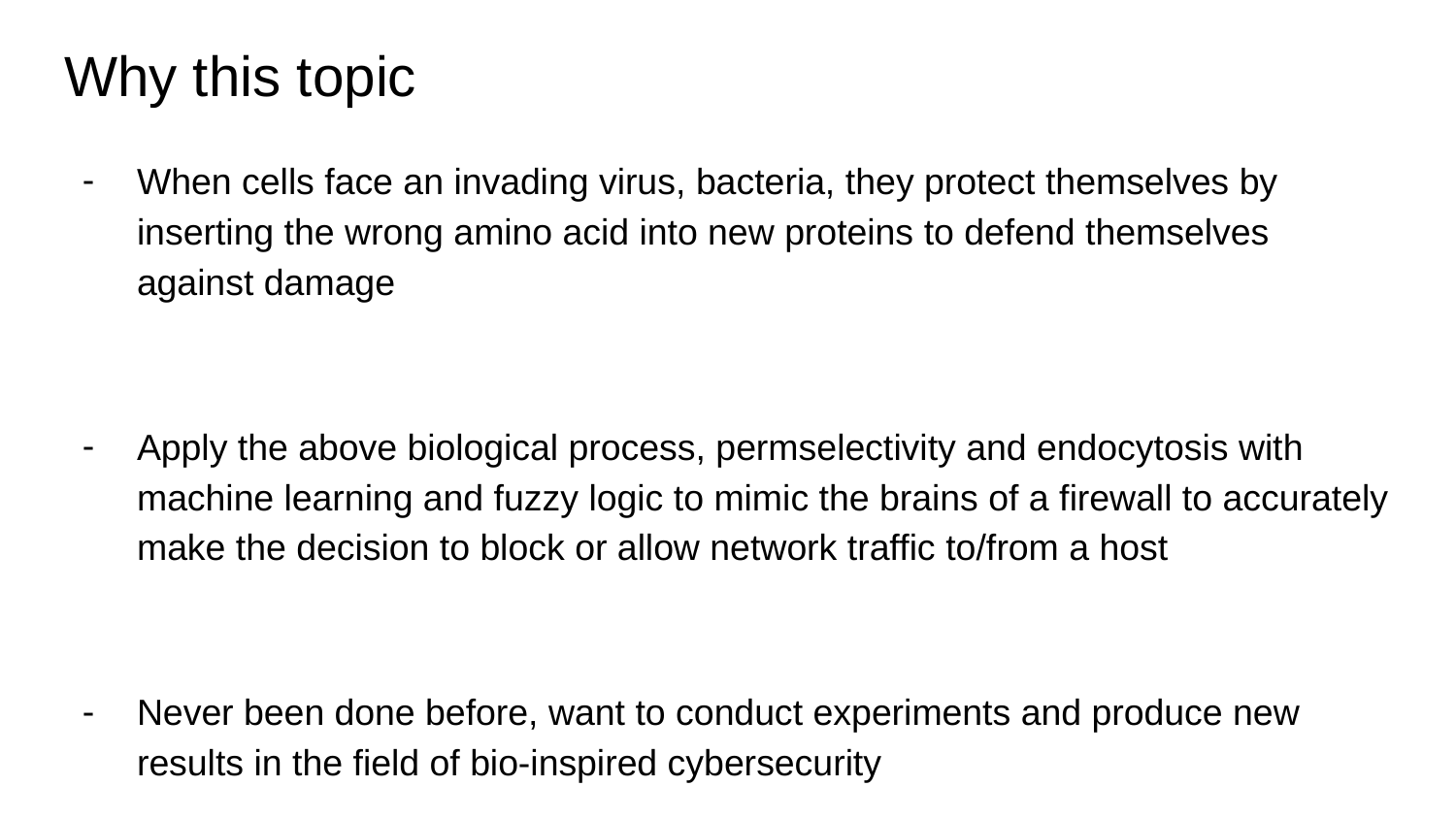

# Why this topic
When cells face an invading virus, bacteria, they protect themselves by inserting the wrong amino acid into new proteins to defend themselves against damage

Apply the above biological process, permselectivity and endocytosis with machine learning and fuzzy logic to mimic the brains of a firewall to accurately make the decision to block or allow network traffic to/from a host

Never been done before, want to conduct experiments and produce new results in the field of bio-inspired cybersecurity